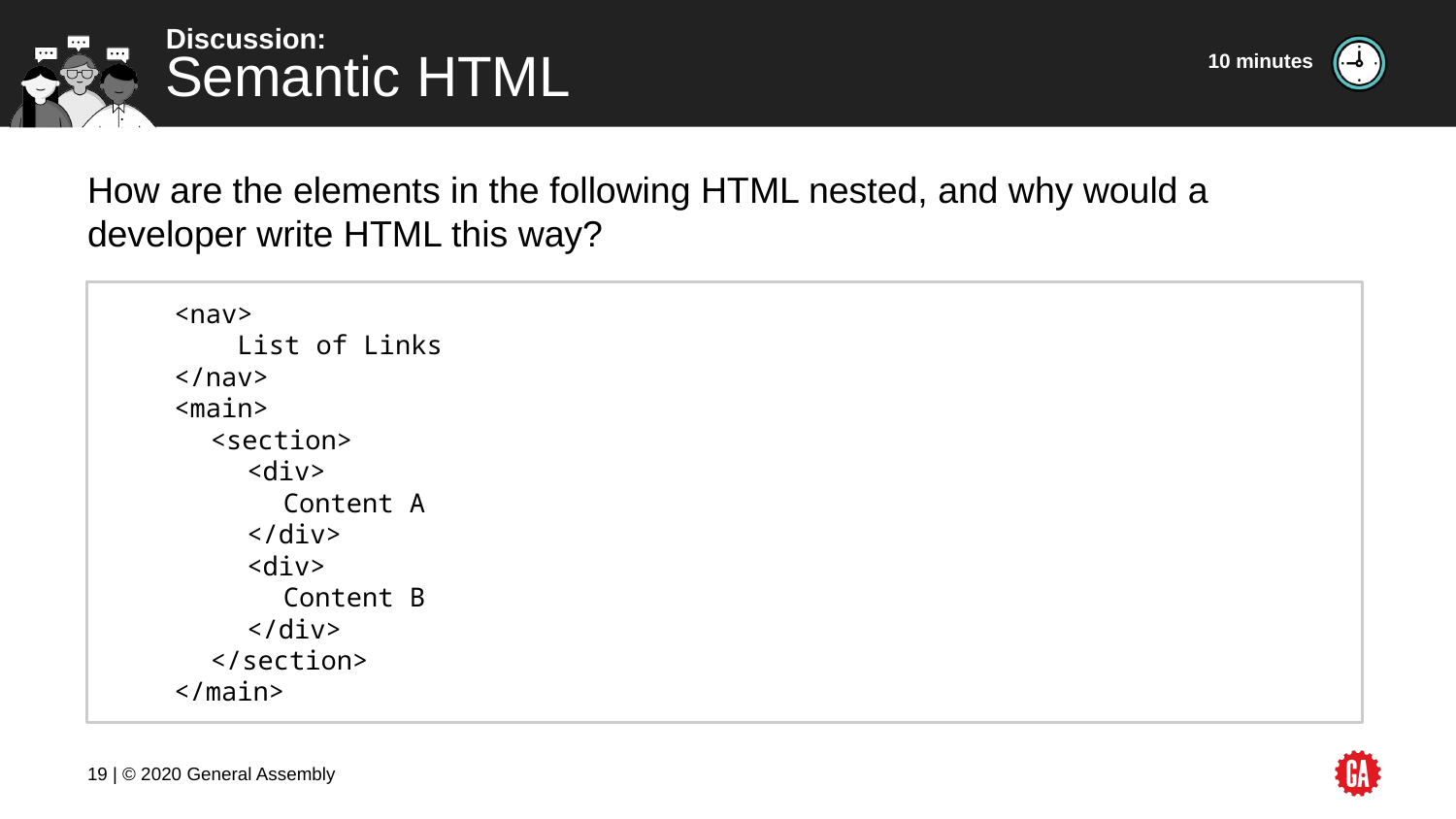

10 minutes
# Semantic HTML
How are the elements in the following HTML nested, and why would a developer write HTML this way?
<nav>
    List of Links
</nav>
<main>
<section>
<div>
Content A
</div>
<div>
Content B
</div>
</section>
</main>
19 | © 2020 General Assembly